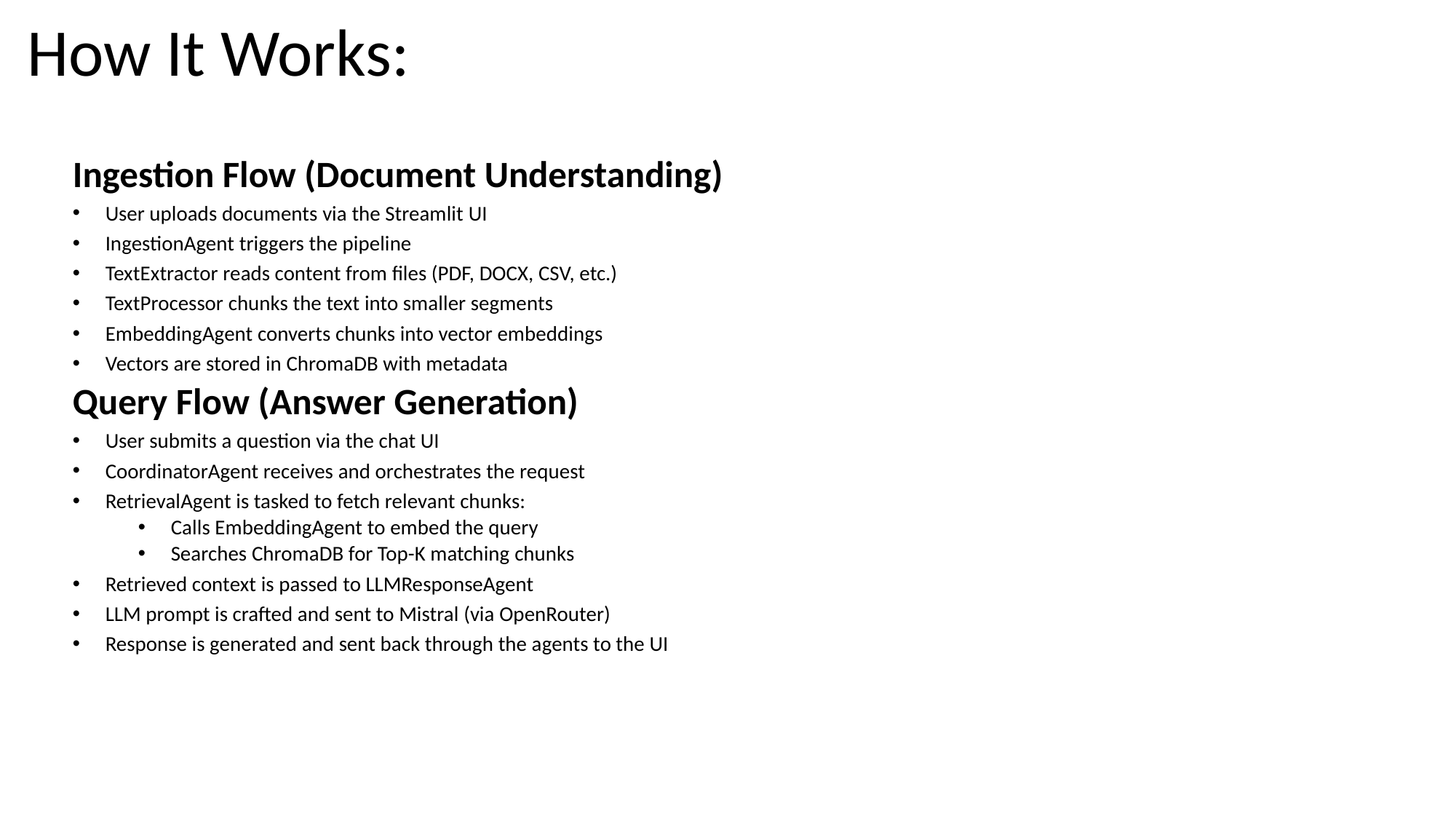

# How It Works:
Ingestion Flow (Document Understanding)
User uploads documents via the Streamlit UI
IngestionAgent triggers the pipeline
TextExtractor reads content from files (PDF, DOCX, CSV, etc.)
TextProcessor chunks the text into smaller segments
EmbeddingAgent converts chunks into vector embeddings
Vectors are stored in ChromaDB with metadata
Query Flow (Answer Generation)
User submits a question via the chat UI
CoordinatorAgent receives and orchestrates the request
RetrievalAgent is tasked to fetch relevant chunks:
Calls EmbeddingAgent to embed the query
Searches ChromaDB for Top-K matching chunks
Retrieved context is passed to LLMResponseAgent
LLM prompt is crafted and sent to Mistral (via OpenRouter)
Response is generated and sent back through the agents to the UI